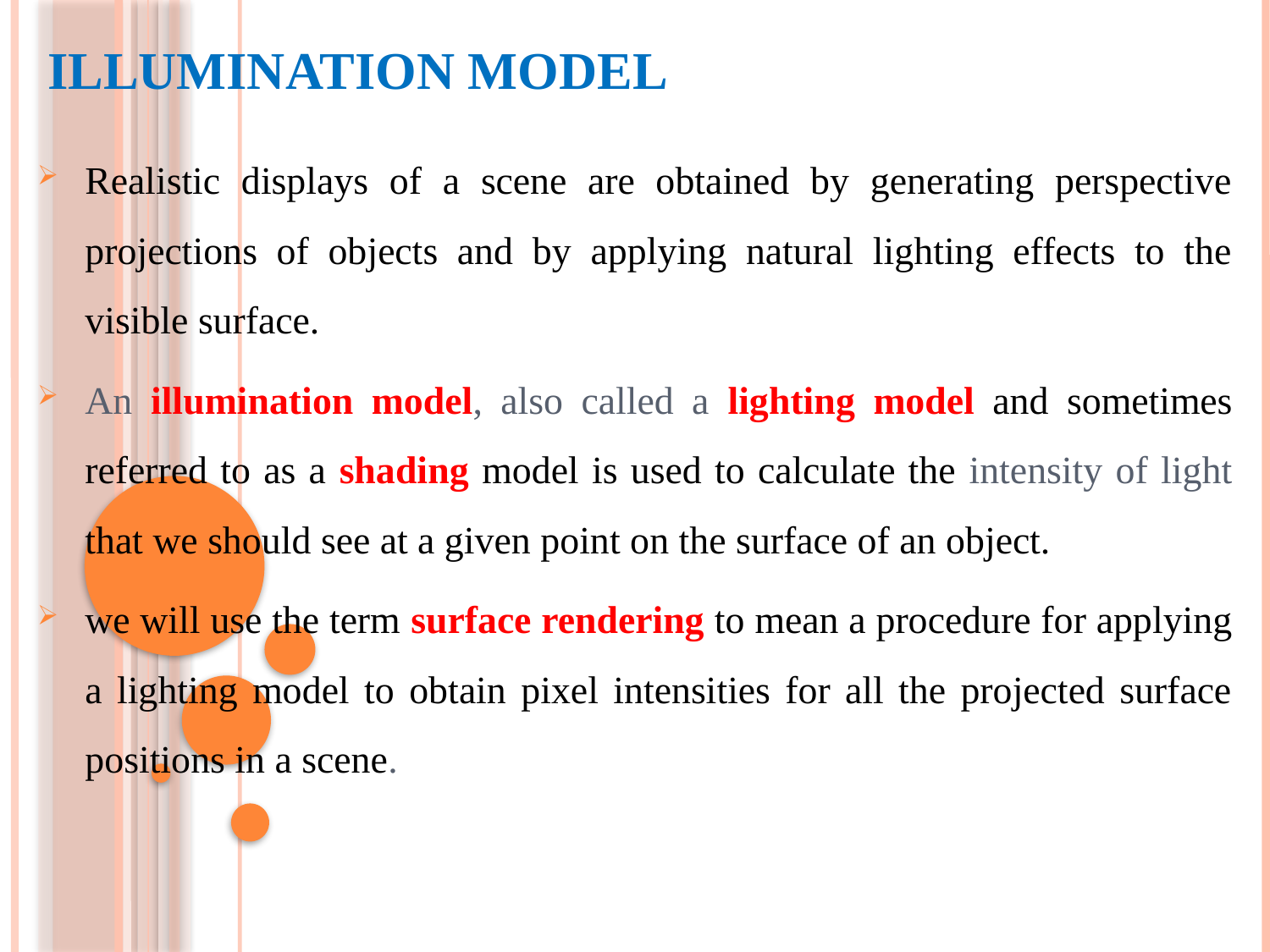

# Illumination Model
Realistic displays of a scene are obtained by generating perspective projections of objects and by applying natural lighting effects to the visible surface.
An illumination model, also called a lighting model and sometimes referred to as a shading model is used to calculate the intensity of light that we should see at a given point on the surface of an object.
we will use the term surface rendering to mean a procedure for applying a lighting model to obtain pixel intensities for all the projected surface positions in a scene.